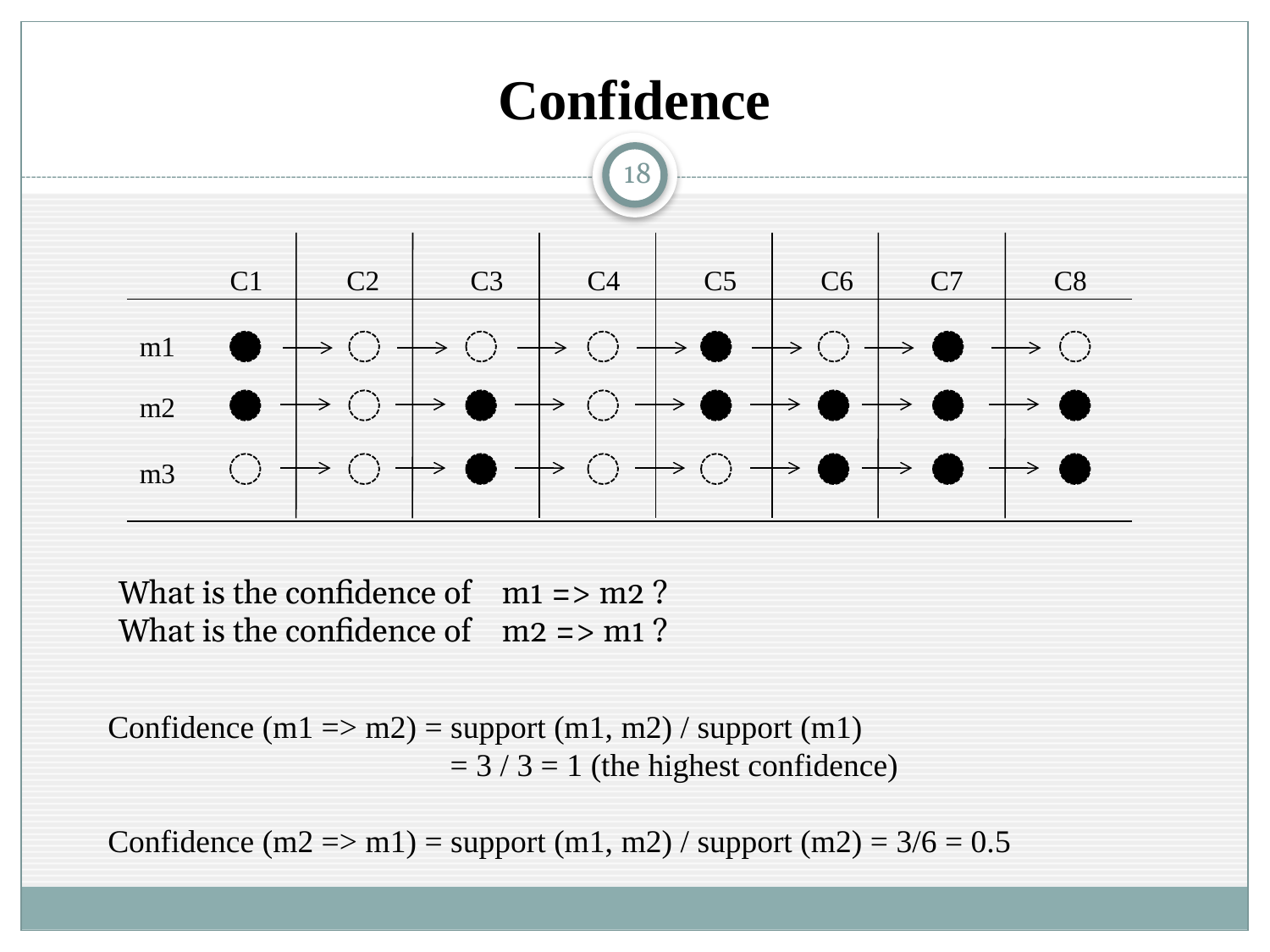

# Confidence
18
C1            C2             C3            C4            C5            C6           C7             C8
m1

m2

m3

What is the confidence of    m1 => m2 ?
What is the confidence of    m2 => m1 ?
Confidence (m1 => m2) = support (m1, m2) / support (m1)
		           = 3 / 3 = 1 (the highest confidence)
Confidence (m2 => m1) = support (m1, m2) / support (m2) = 3/6 = 0.5